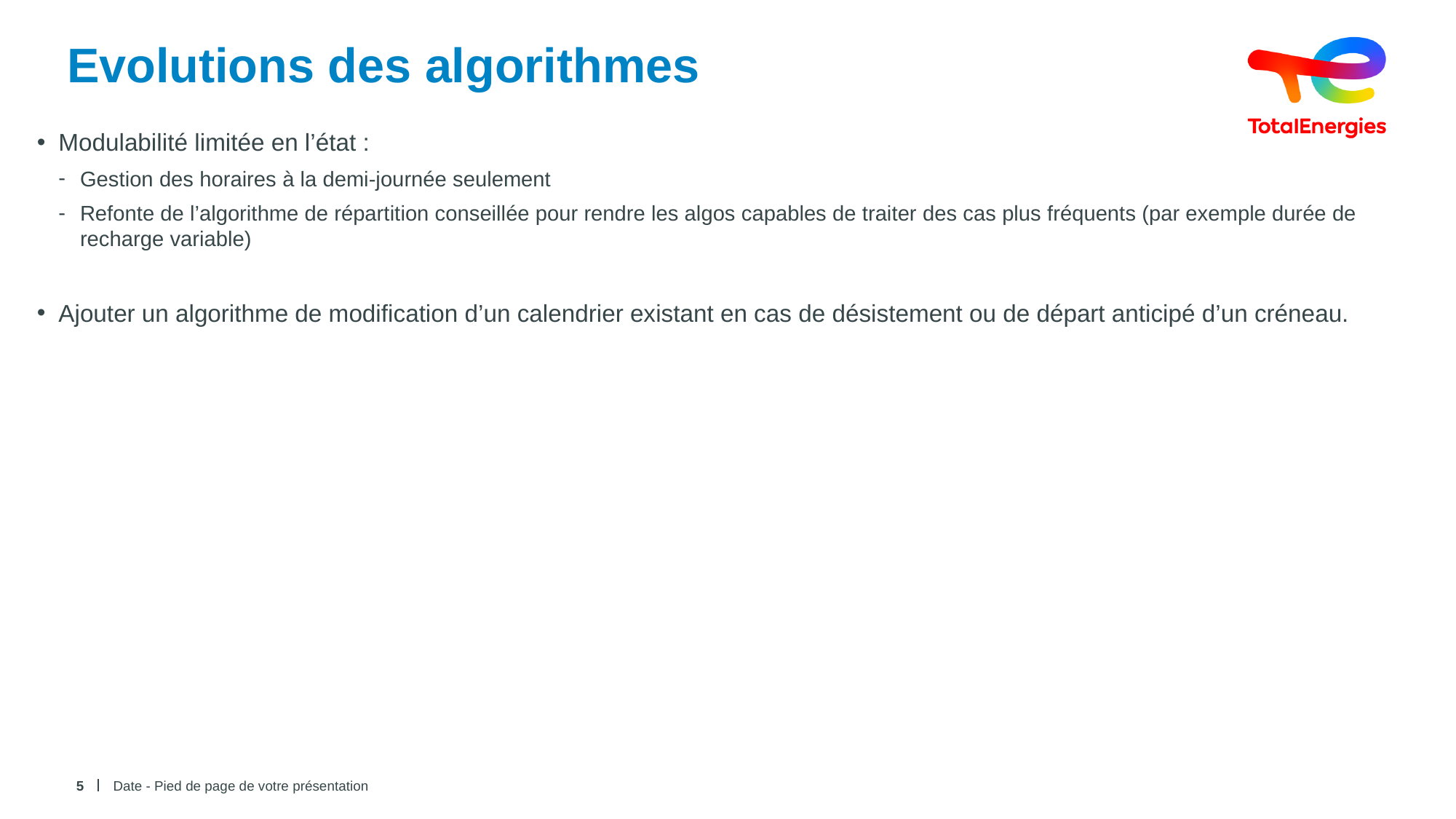

# Evolutions des algorithmes
Modulabilité limitée en l’état :
Gestion des horaires à la demi-journée seulement
Refonte de l’algorithme de répartition conseillée pour rendre les algos capables de traiter des cas plus fréquents (par exemple durée de recharge variable)

Ajouter un algorithme de modification d’un calendrier existant en cas de désistement ou de départ anticipé d’un créneau.

5
Date - Pied de page de votre présentation